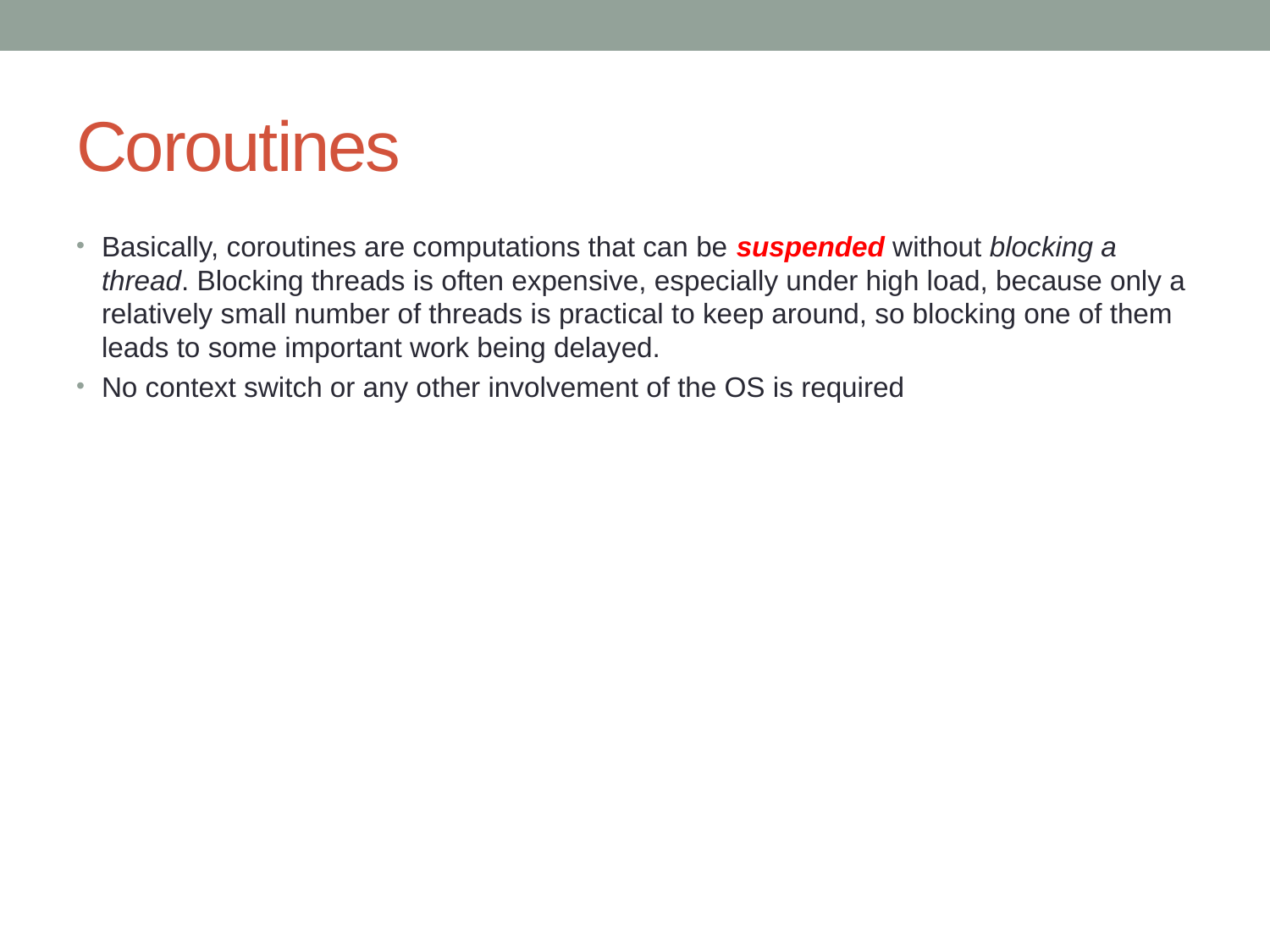

# Coroutines
Basically, coroutines are computations that can be suspended without blocking a thread. Blocking threads is often expensive, especially under high load, because only a relatively small number of threads is practical to keep around, so blocking one of them leads to some important work being delayed.
No context switch or any other involvement of the OS is required